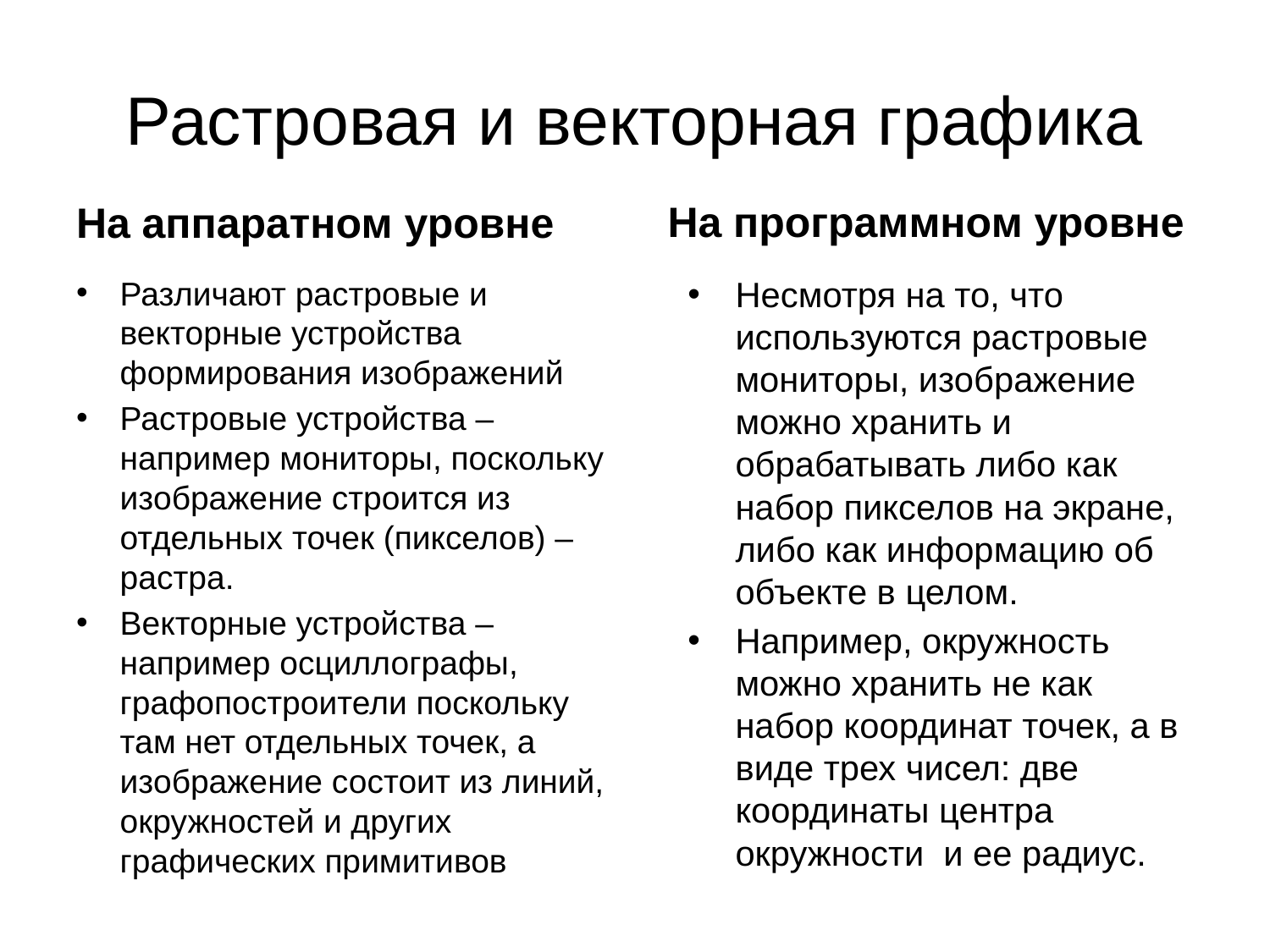

# Растровая и векторная графика
На программном уровне
На аппаратном уровне
Различают растровые и векторные устройства формирования изображений
Растровые устройства – например мониторы, поскольку изображение строится из отдельных точек (пикселов) – растра.
Векторные устройства – например осциллографы, графопостроители поскольку там нет отдельных точек, а изображение состоит из линий, окружностей и других графических примитивов
Несмотря на то, что используются растровые мониторы, изображение можно хранить и обрабатывать либо как набор пикселов на экране, либо как информацию об объекте в целом.
Например, окружность можно хранить не как набор координат точек, а в виде трех чисел: две координаты центра окружности  и ее радиус.